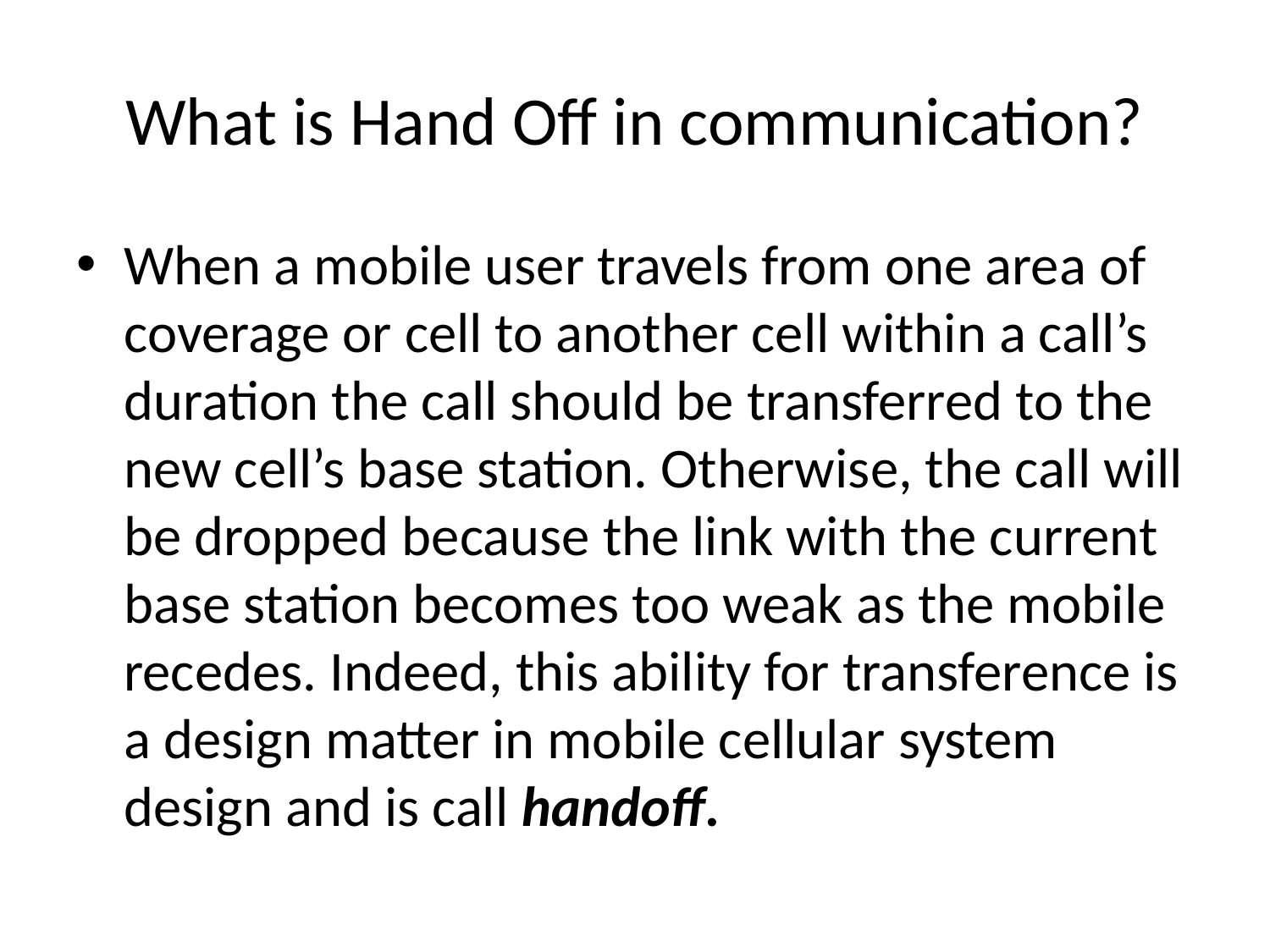

# What is Hand Off in communication?
When a mobile user travels from one area of coverage or cell to another cell within a call’s duration the call should be transferred to the new cell’s base station. Otherwise, the call will be dropped because the link with the current base station becomes too weak as the mobile recedes. Indeed, this ability for transference is a design matter in mobile cellular system design and is call handoff.